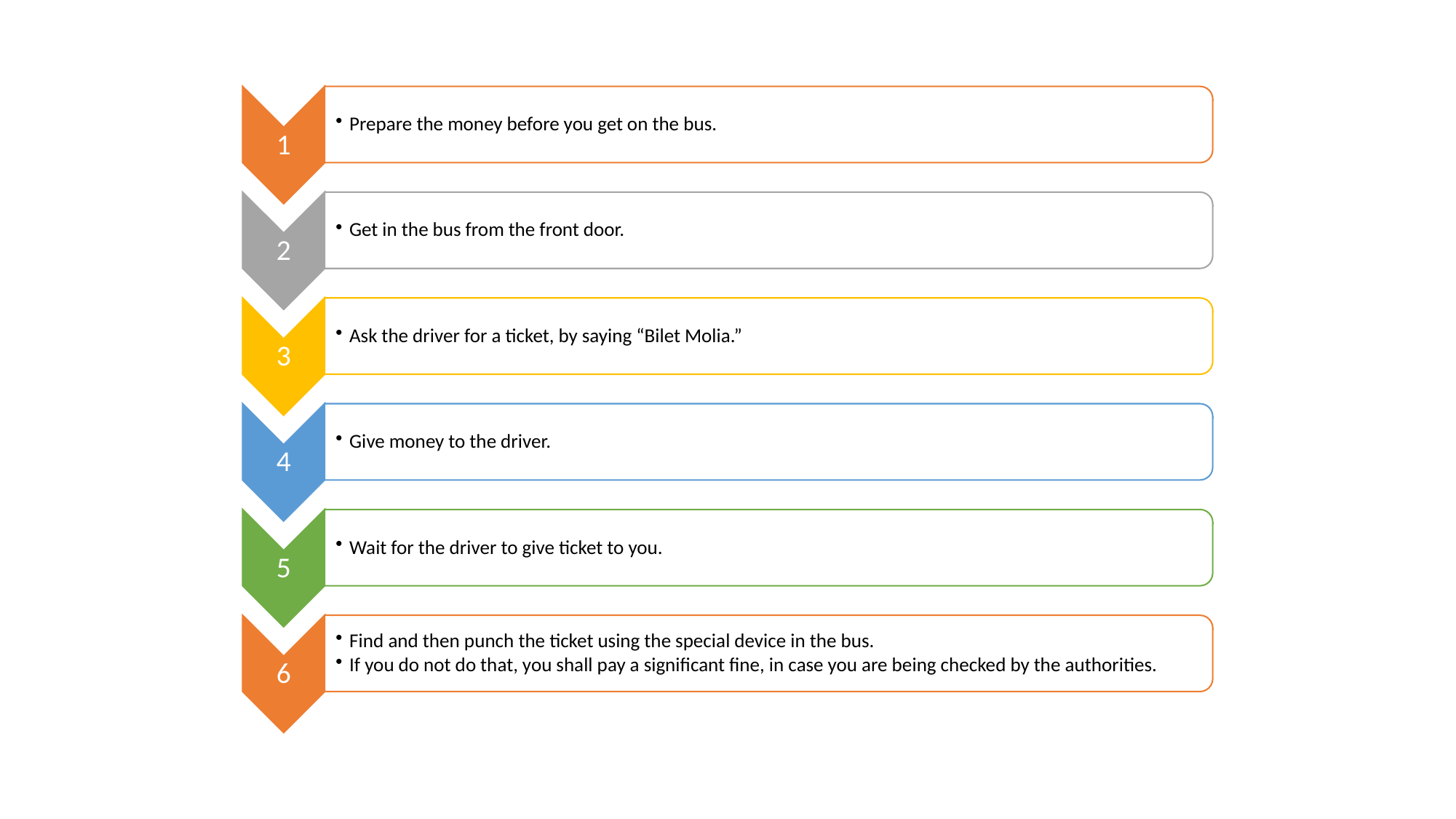

1
Prepare the money before you get on the bus.
2
Get in the bus from the front door.
3
Ask the driver for a ticket, by saying “Bilet Molia.”
4
Give money to the driver.
5
Wait for the driver to give ticket to you.
6
Find and then punch the ticket using the special device in the bus.
If you do not do that, you shall pay a significant fine, in case you are being checked by the authorities.
#